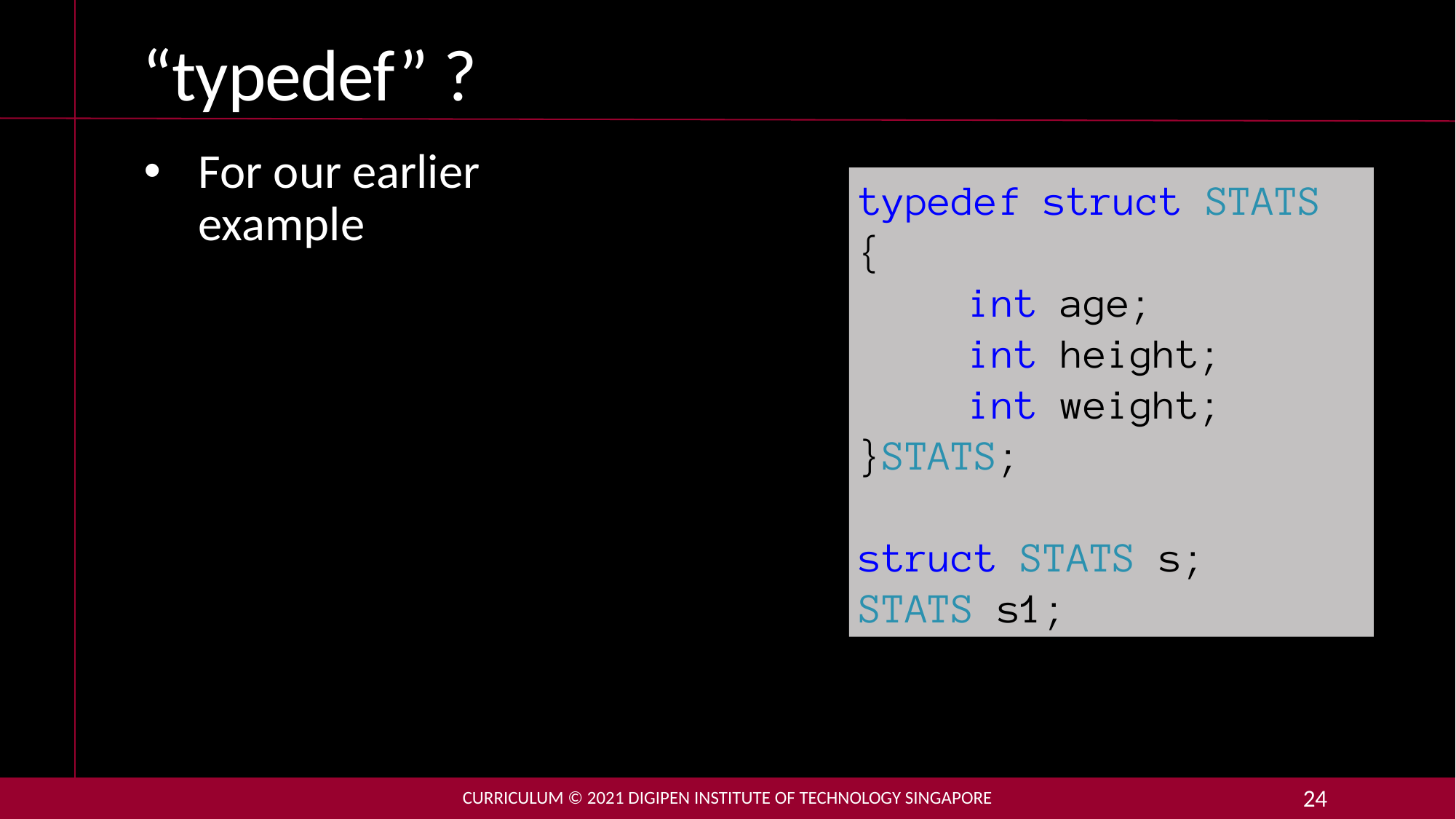

# “typedef” ?
For our earlier example
typedef struct STATS
{
	int age;
	int height;
	int weight;
}STATS;

struct STATS s;
STATS s1;
Curriculum © 2021 DigiPen Institute of Technology singapore
24